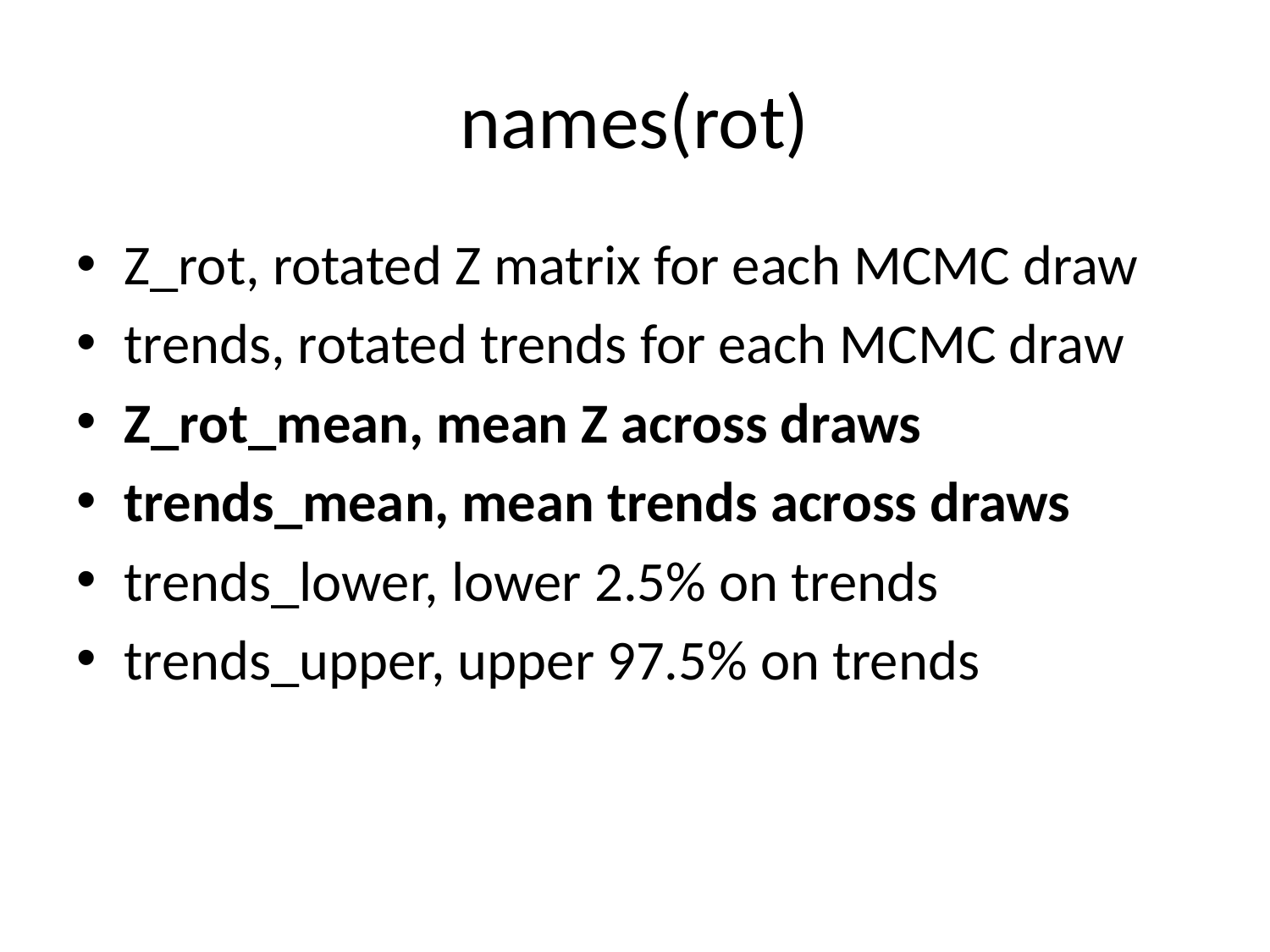

# names(rot)
Z_rot, rotated Z matrix for each MCMC draw
trends, rotated trends for each MCMC draw
Z_rot_mean, mean Z across draws
trends_mean, mean trends across draws
trends_lower, lower 2.5% on trends
trends_upper, upper 97.5% on trends